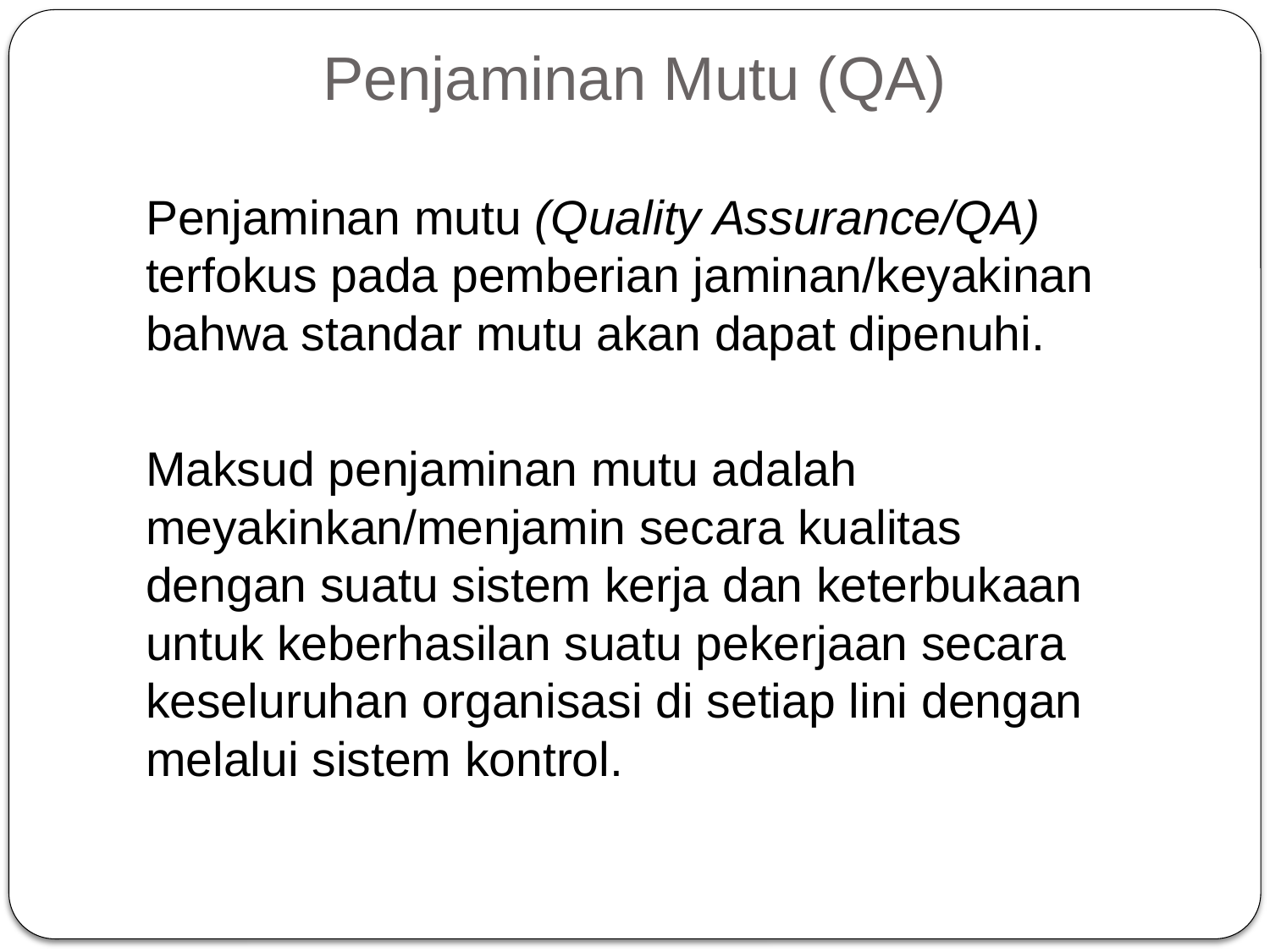

# Penjaminan Mutu (QA)
Penjaminan mutu (Quality Assurance/QA) terfokus pada pemberian jaminan/keyakinan bahwa standar mutu akan dapat dipenuhi.

Maksud penjaminan mutu adalah meyakinkan/menjamin secara kualitas dengan suatu sistem kerja dan keterbukaan untuk keberhasilan suatu pekerjaan secara keseluruhan organisasi di setiap lini dengan melalui sistem kontrol.